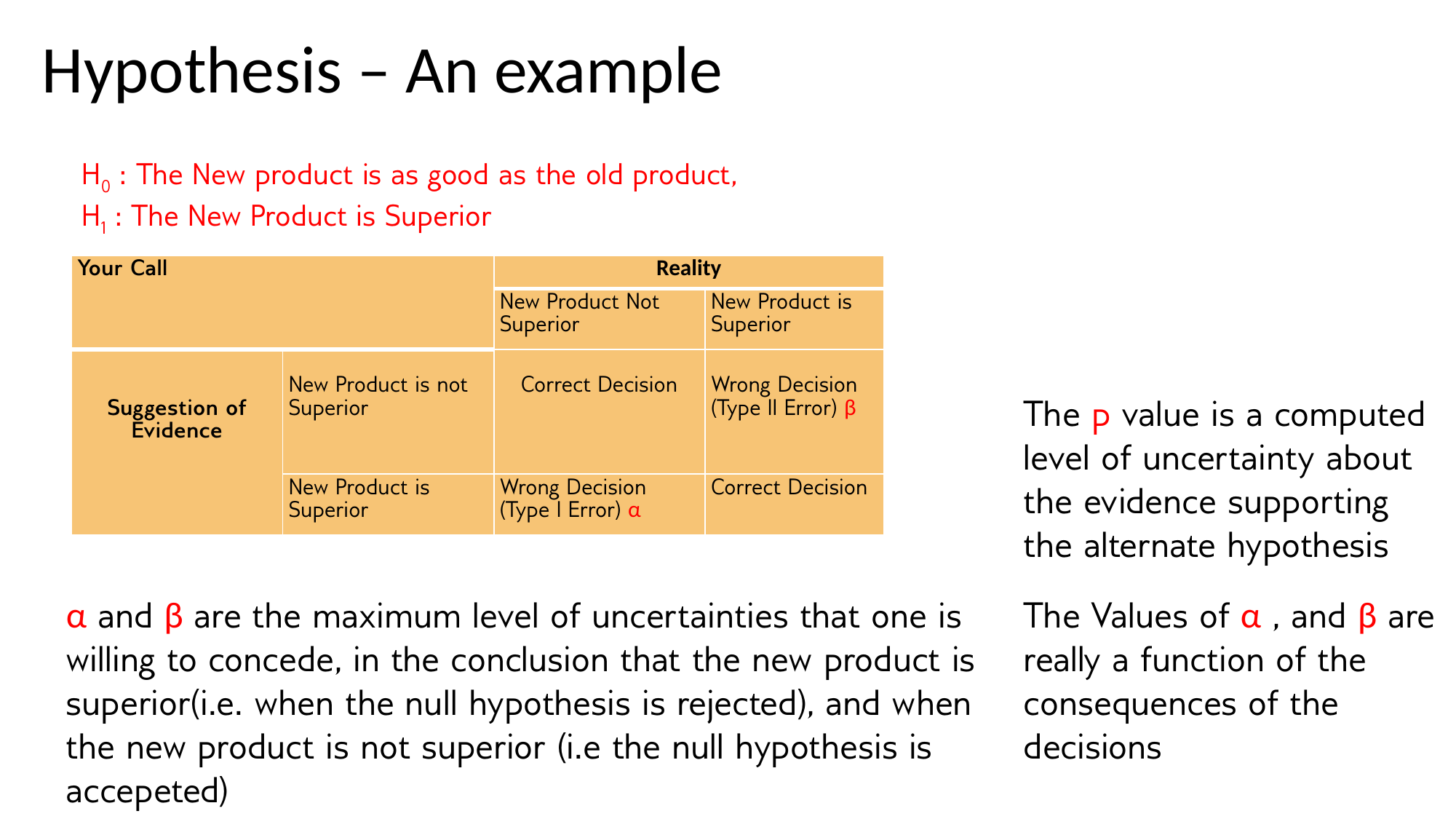

# Hypothesis – An example
H0 : The New product is as good as the old product,
H1 : The New Product is Superior
| Your Call |  | Reality |  |
| --- | --- | --- | --- |
|  |  | New Product Not Superior | New Product is Superior |
| Suggestion of Evidence | New Product is not Superior | Correct Decision | Wrong Decision (Type II Error) β |
|  | New Product is Superior | Wrong Decision (Type I Error) α | Correct Decision |
The p value is a computed level of uncertainty about the evidence supporting the alternate hypothesis
α and β are the maximum level of uncertainties that one is willing to concede, in the conclusion that the new product is superior(i.e. when the null hypothesis is rejected), and when the new product is not superior (i.e the null hypothesis is accepeted)
The Values of α , and β are really a function of the consequences of the decisions